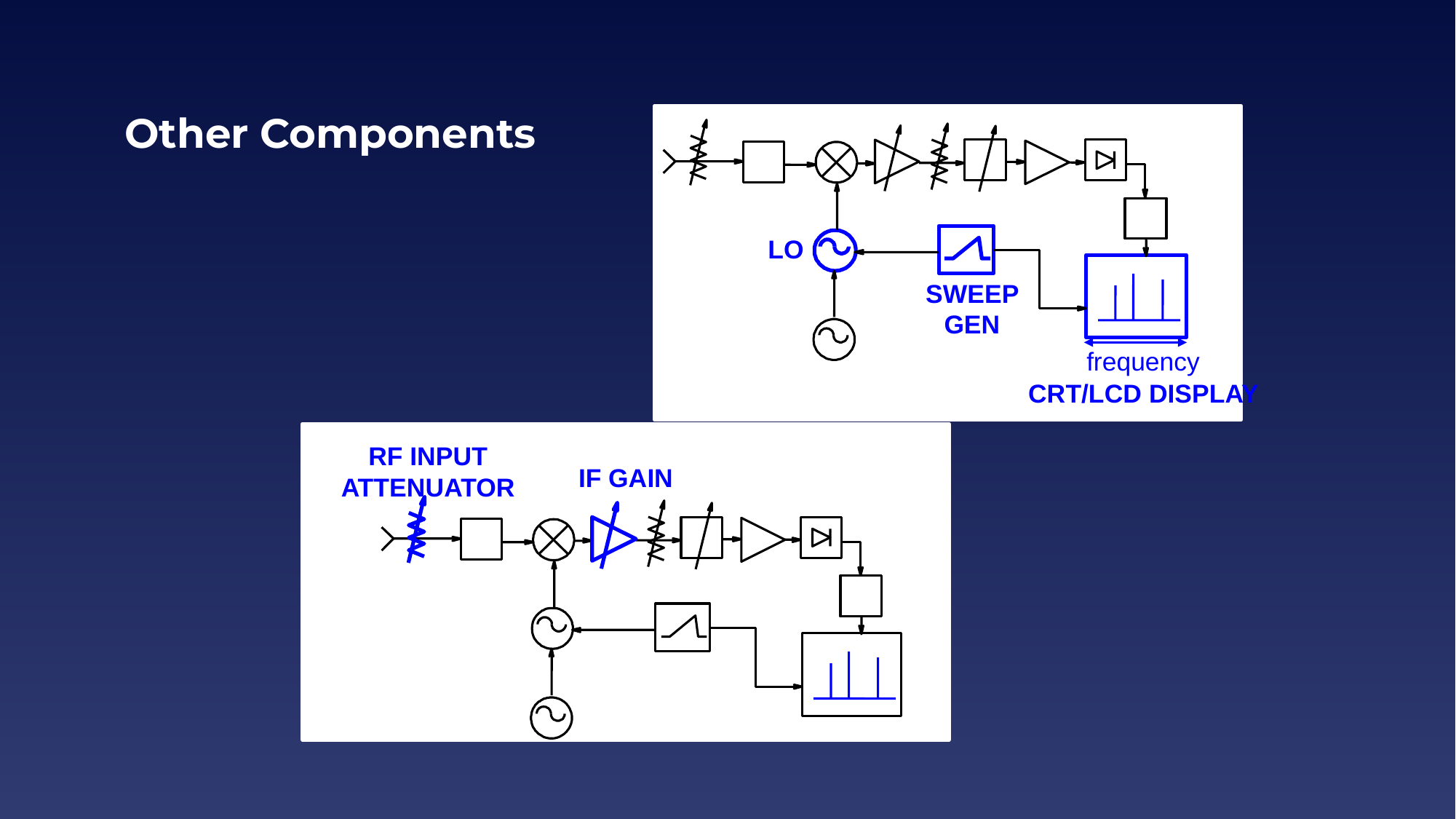

# Other Components

LO

SWEEP GEN

frequency
CRT/LCD DISPLAY

RF INPUT ATTENUATOR
IF GAIN